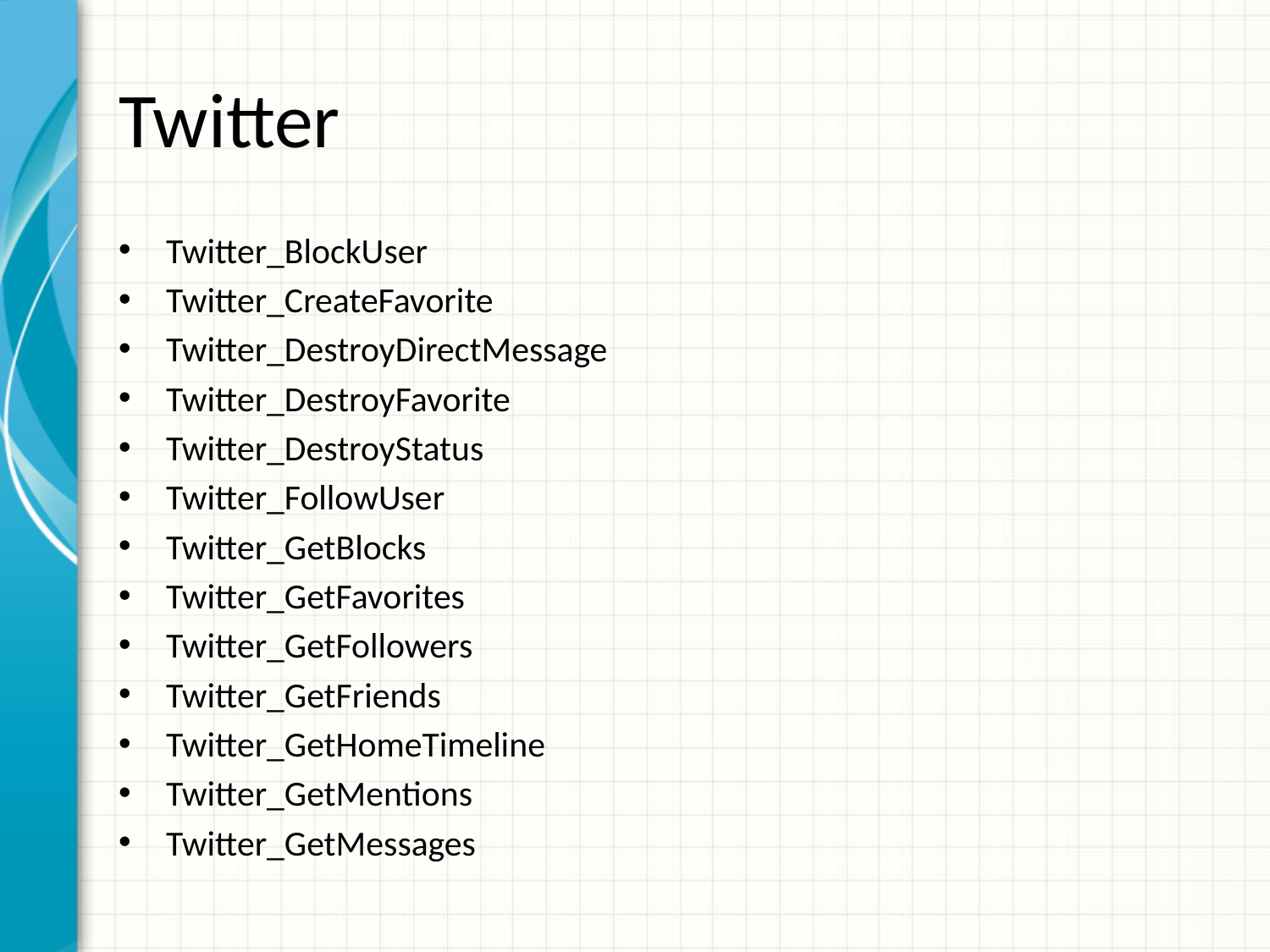

# Twitter
Twitter_BlockUser
Twitter_CreateFavorite
Twitter_DestroyDirectMessage
Twitter_DestroyFavorite
Twitter_DestroyStatus
Twitter_FollowUser
Twitter_GetBlocks
Twitter_GetFavorites
Twitter_GetFollowers
Twitter_GetFriends
Twitter_GetHomeTimeline
Twitter_GetMentions
Twitter_GetMessages